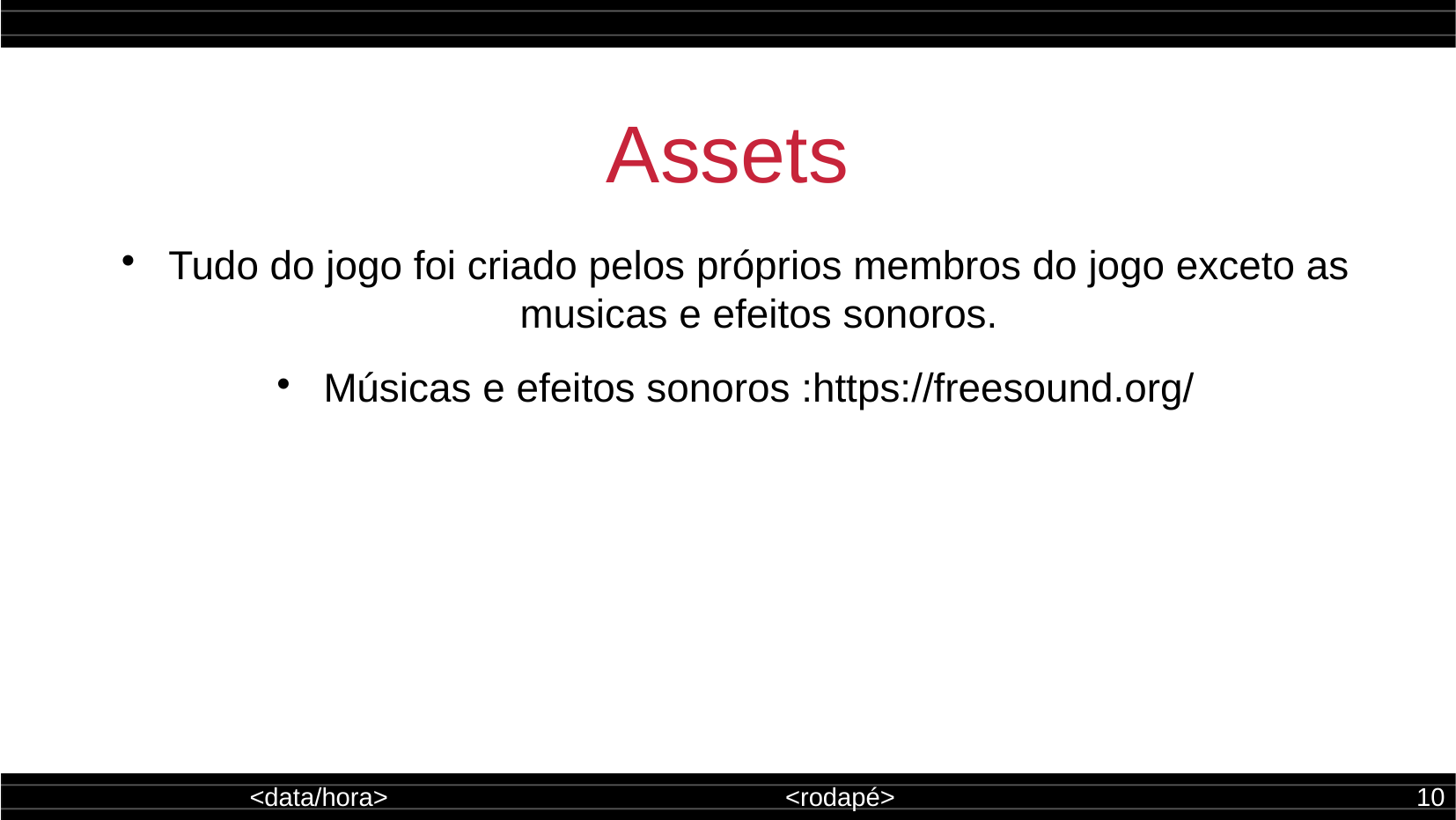

Assets
Tudo do jogo foi criado pelos próprios membros do jogo exceto as musicas e efeitos sonoros.
Músicas e efeitos sonoros :https://freesound.org/